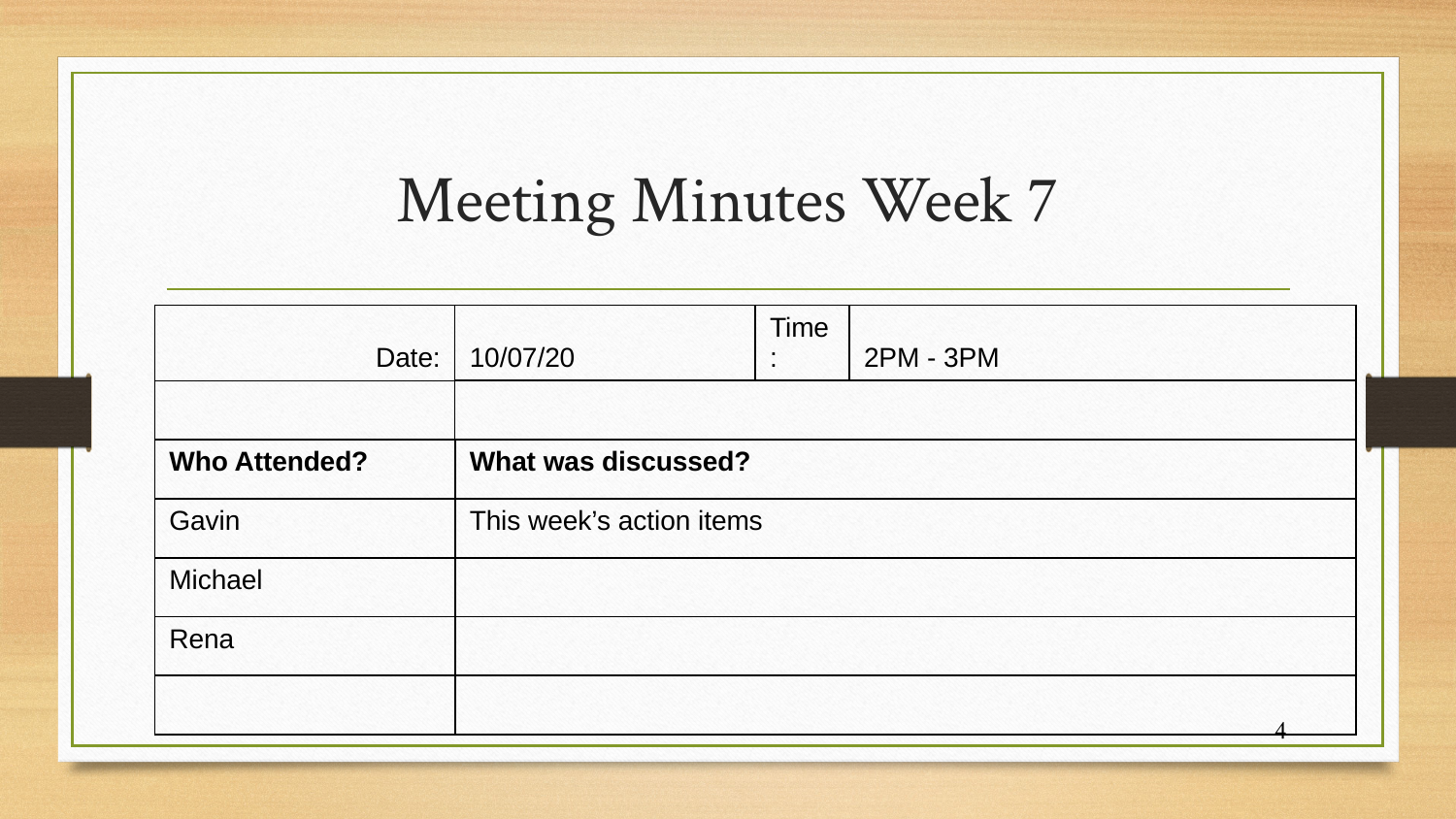

# Meeting Minutes Week 7
| Date: | 10/07/20 | Time: | 2PM - 3PM |
| --- | --- | --- | --- |
|  |  |  |  |
| Who Attended? | What was discussed? |  |  |
| Gavin | This week’s action items |  |  |
| Michael |  |  |  |
| Rena |  |  |  |
|  |  |  |  |
4